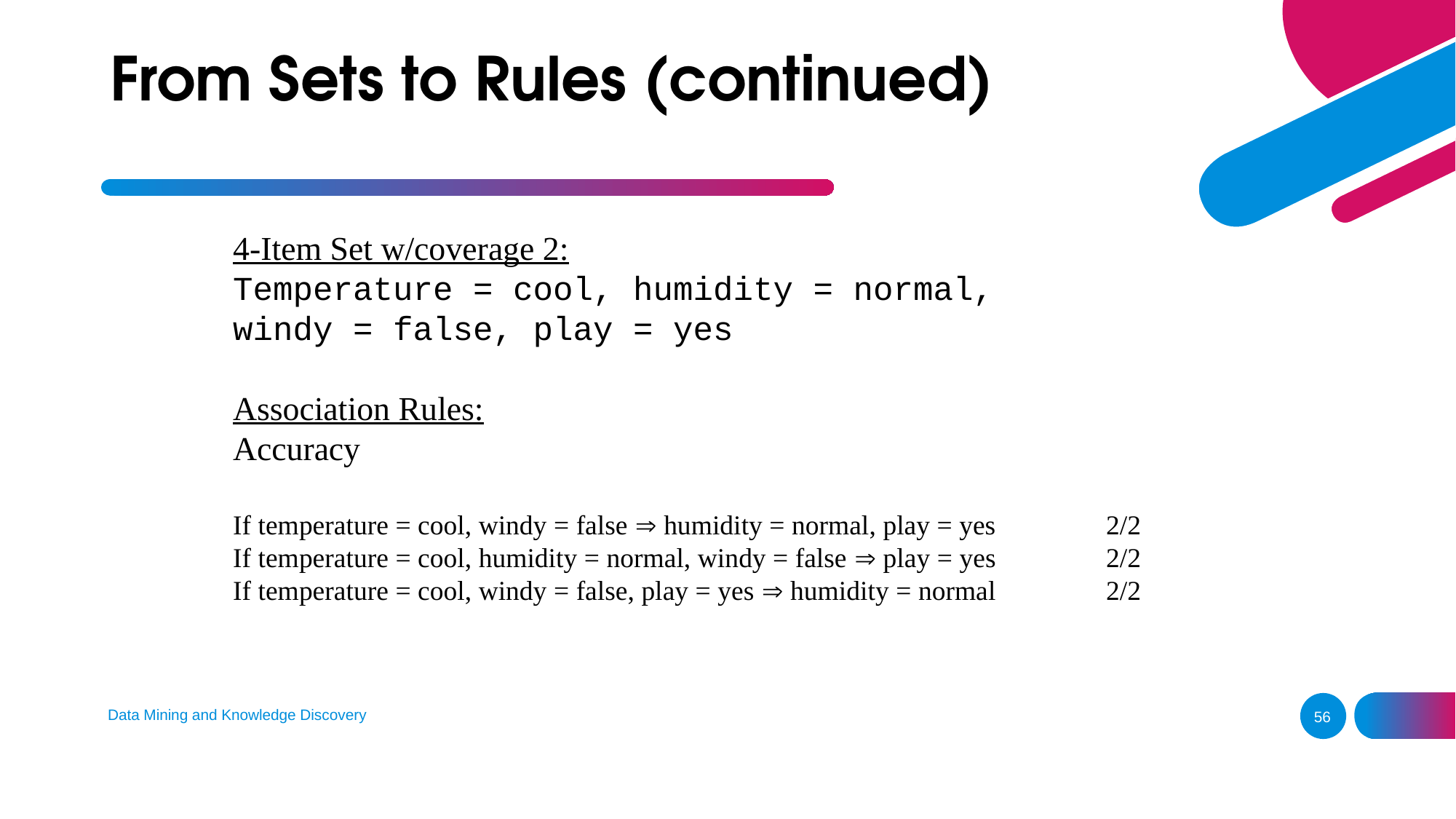

# From Sets to Rules (continued)
4-Item Set w/coverage 2:
Temperature = cool, humidity = normal,
windy = false, play = yes

Association Rules:						   Accuracy

If temperature = cool, windy = false ⇒ humidity = normal, play = yes		2/2
If temperature = cool, humidity = normal, windy = false ⇒ play = yes		2/2
If temperature = cool, windy = false, play = yes ⇒ humidity = normal		2/2
Data Mining and Knowledge Discovery
56